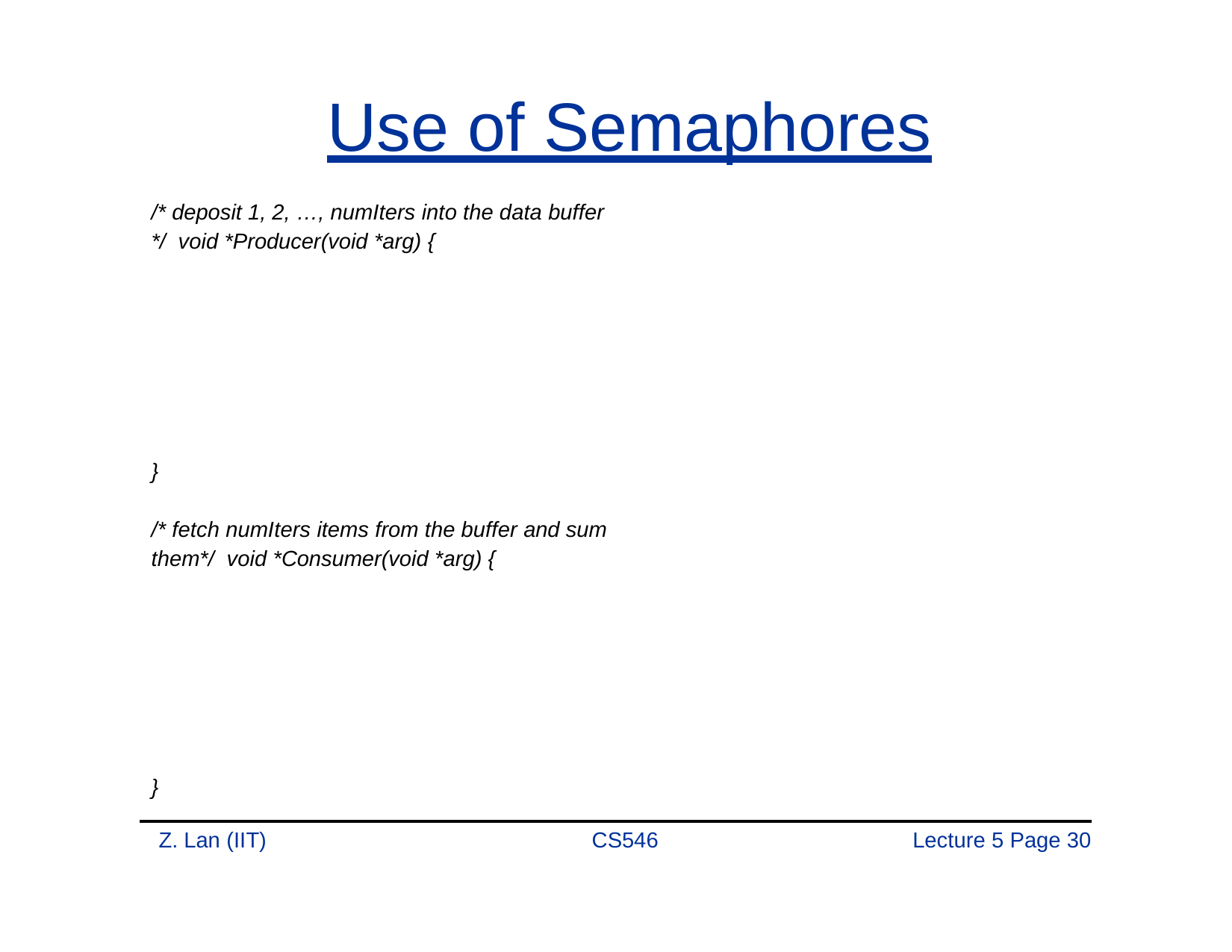

# Use of Semaphores
/* deposit 1, 2, …, numIters into the data buffer */  void *Producer(void *arg) {
}

/* fetch numIters items from the buffer and sum them*/  void *Consumer(void *arg) {

}
Z. Lan (IIT)

CS546
Lecture 5 Page 30